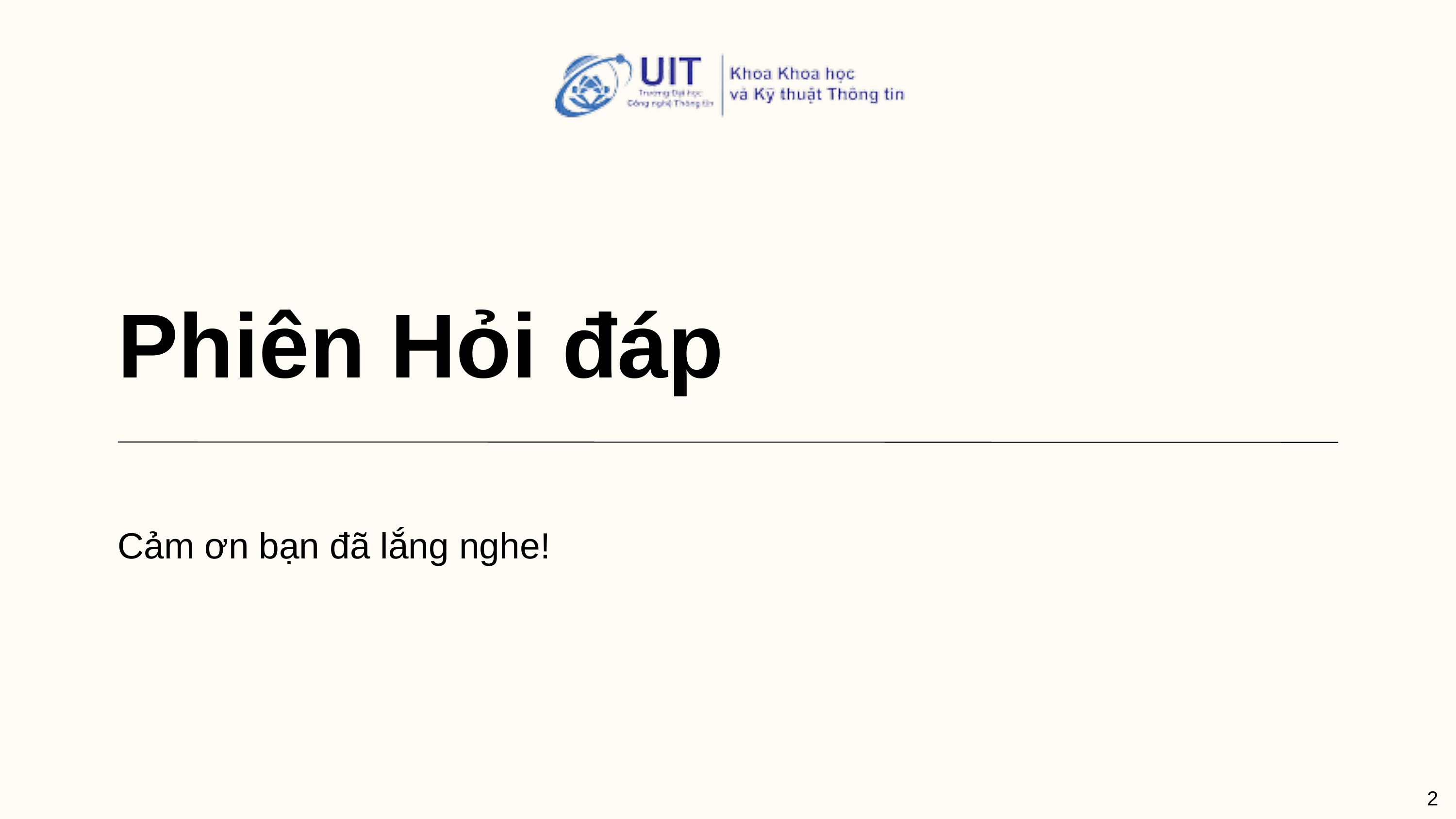

Phiên Hỏi đáp
Cảm ơn bạn đã lắng nghe!
26